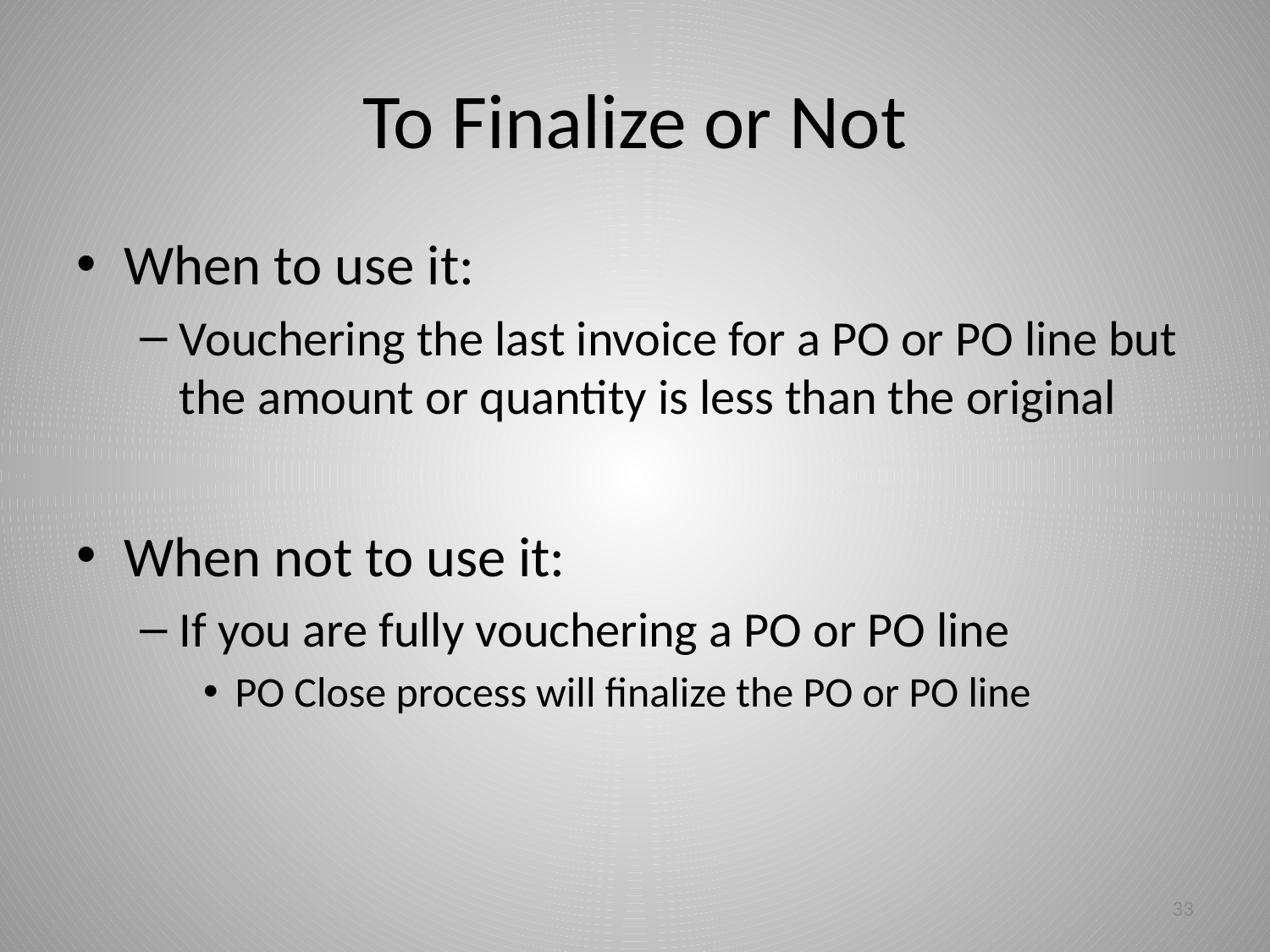

# To Finalize or Not
When to use it:
Vouchering the last invoice for a PO or PO line but the amount or quantity is less than the original

When not to use it:
If you are fully vouchering a PO or PO line
PO Close process will finalize the PO or PO line

33